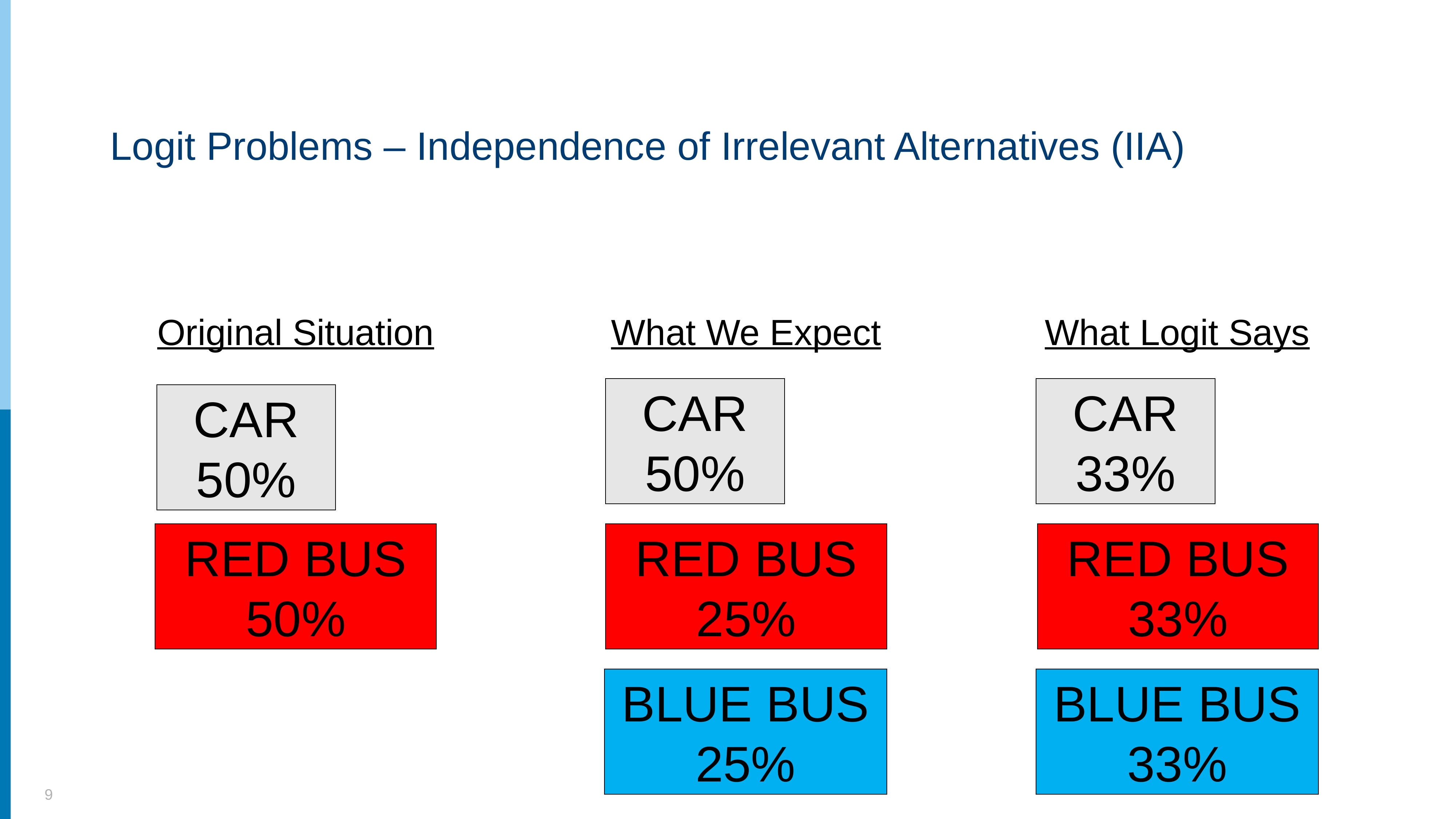

# Logit Problems – Independence of Irrelevant Alternatives (IIA)
Original Situation
What We Expect
What Logit Says
CAR
50%
CAR
33%
CAR
50%
RED BUS
50%
RED BUS
25%
RED BUS
33%
BLUE BUS
25%
BLUE BUS
33%
9